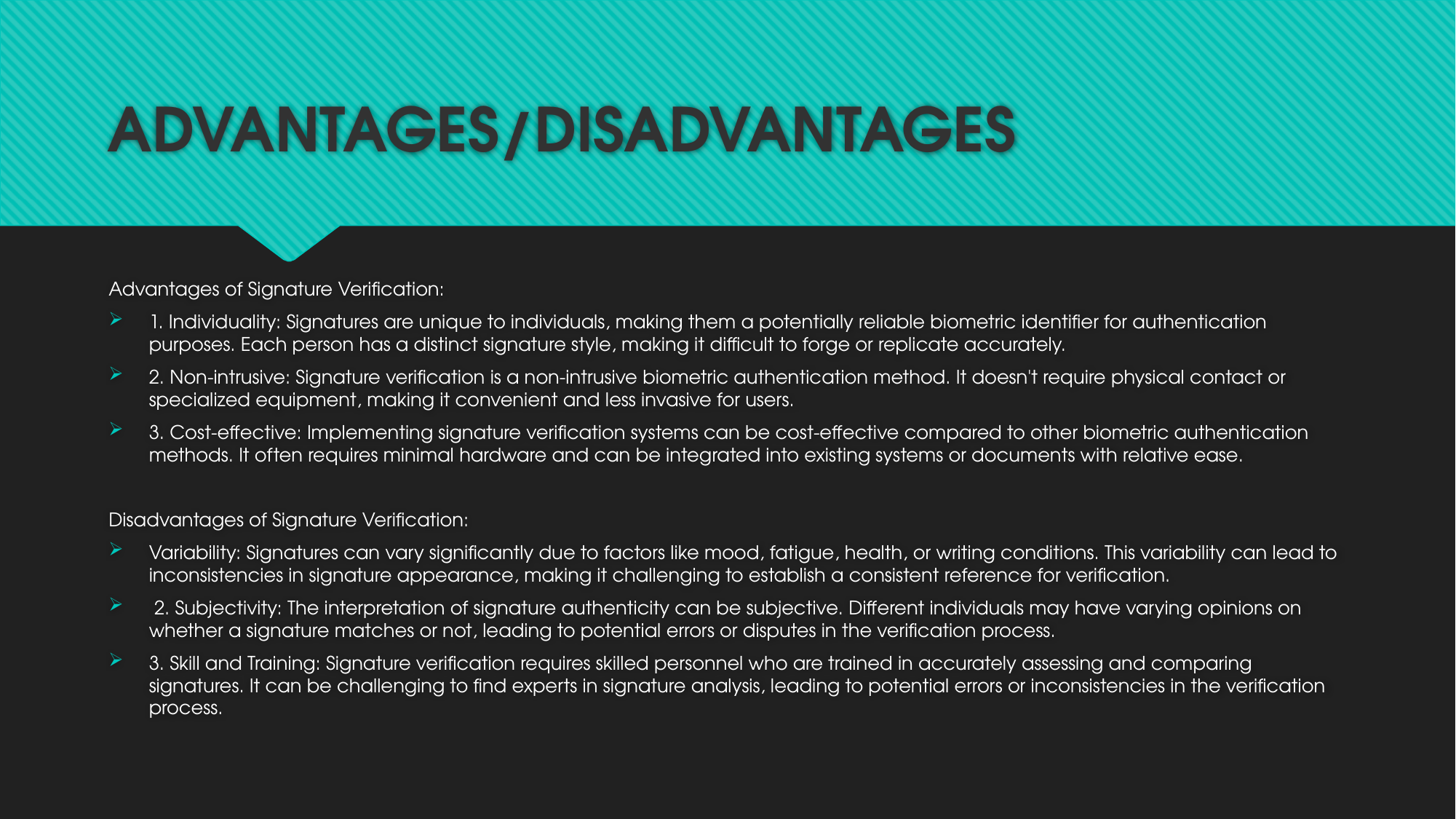

# ADVANTAGES/DISADVANTAGES
Advantages of Signature Verification:
1. Individuality: Signatures are unique to individuals, making them a potentially reliable biometric identifier for authentication purposes. Each person has a distinct signature style, making it difficult to forge or replicate accurately.
2. Non-intrusive: Signature verification is a non-intrusive biometric authentication method. It doesn't require physical contact or specialized equipment, making it convenient and less invasive for users.
3. Cost-effective: Implementing signature verification systems can be cost-effective compared to other biometric authentication methods. It often requires minimal hardware and can be integrated into existing systems or documents with relative ease.

Disadvantages of Signature Verification:
Variability: Signatures can vary significantly due to factors like mood, fatigue, health, or writing conditions. This variability can lead to inconsistencies in signature appearance, making it challenging to establish a consistent reference for verification.
 2. Subjectivity: The interpretation of signature authenticity can be subjective. Different individuals may have varying opinions on whether a signature matches or not, leading to potential errors or disputes in the verification process.
3. Skill and Training: Signature verification requires skilled personnel who are trained in accurately assessing and comparing signatures. It can be challenging to find experts in signature analysis, leading to potential errors or inconsistencies in the verification process.